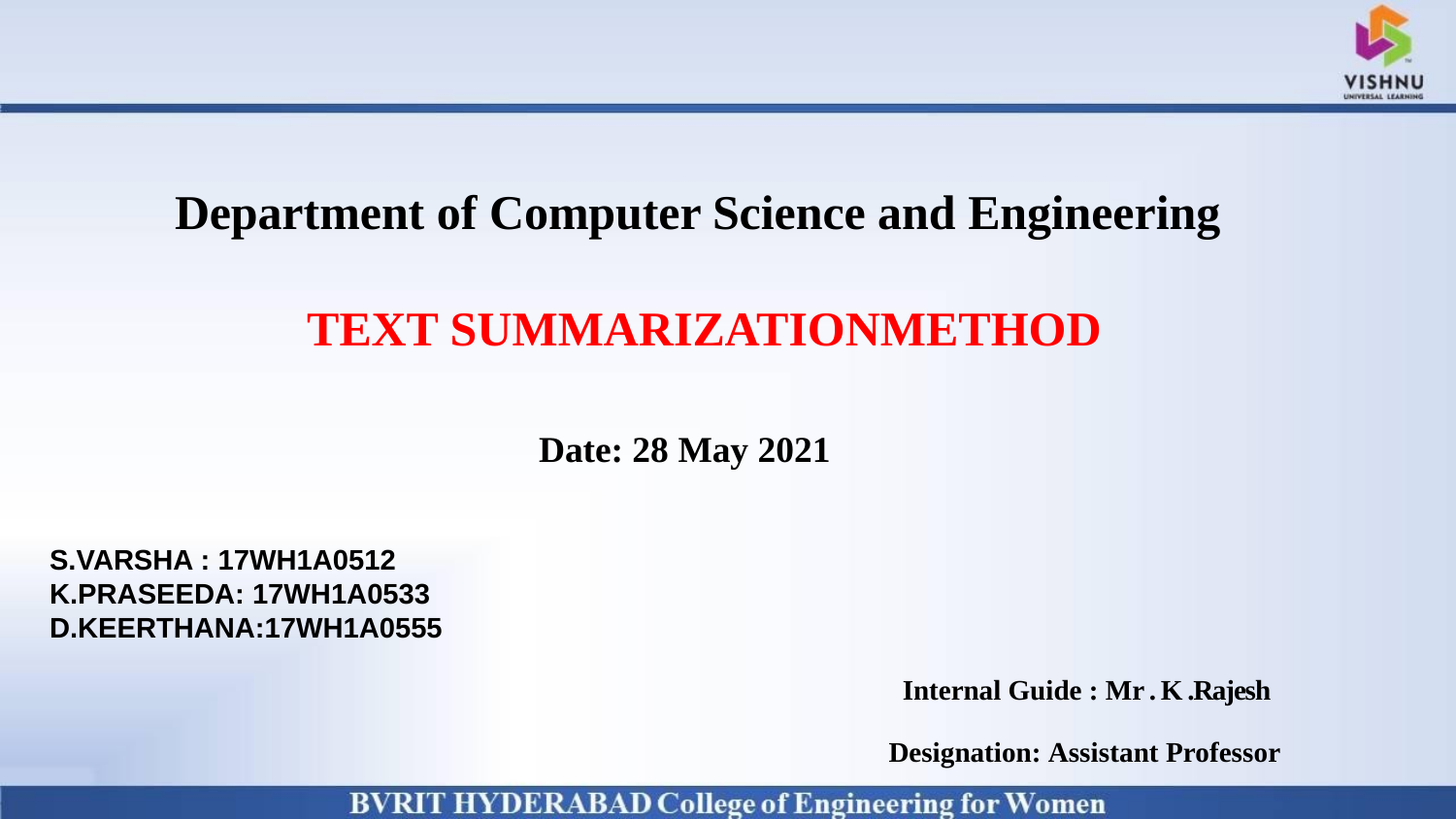

# Department of Computer Science and Engineering TEXT SUMMARIZATIONMETHOD Date: 28 May 2021

S.VARSHA : 17WH1A0512
K.PRASEEDA: 17WH1A0533
D.KEERTHANA:17WH1A0555
                                 Internal Guide : Mr . K .Rajesh
                               Designation: Assistant Professor